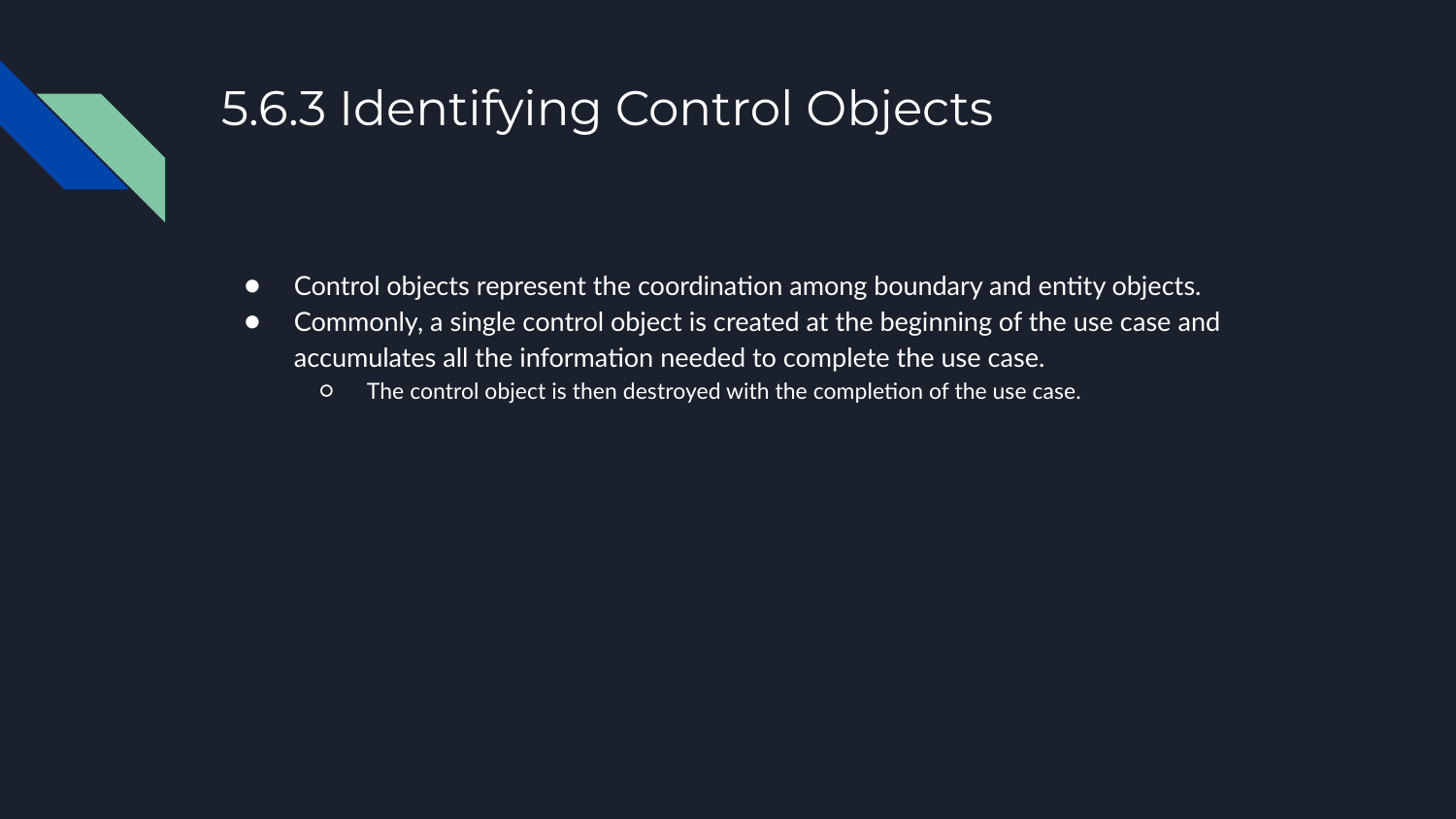

# 5.6.3 Identifying Control Objects
Control objects represent the coordination among boundary and entity objects.
Commonly, a single control object is created at the beginning of the use case and accumulates all the information needed to complete the use case.
The control object is then destroyed with the completion of the use case.